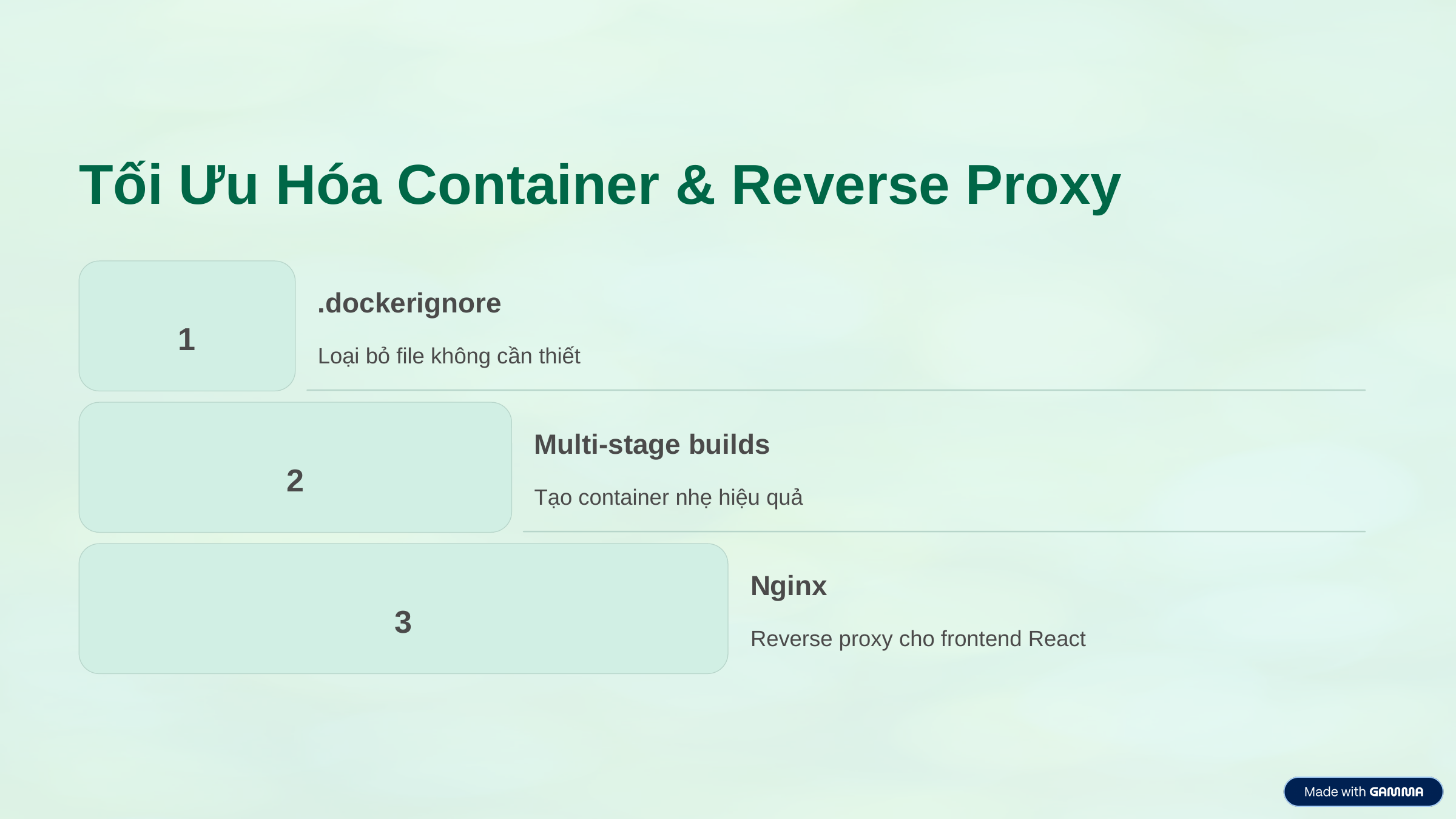

Tối Ưu Hóa Container & Reverse Proxy

.dockerignore
1
Loại bỏ file không cần thiết

Multi-stage builds
2
Tạo container nhẹ hiệu quả

Nginx
3
Reverse proxy cho frontend React